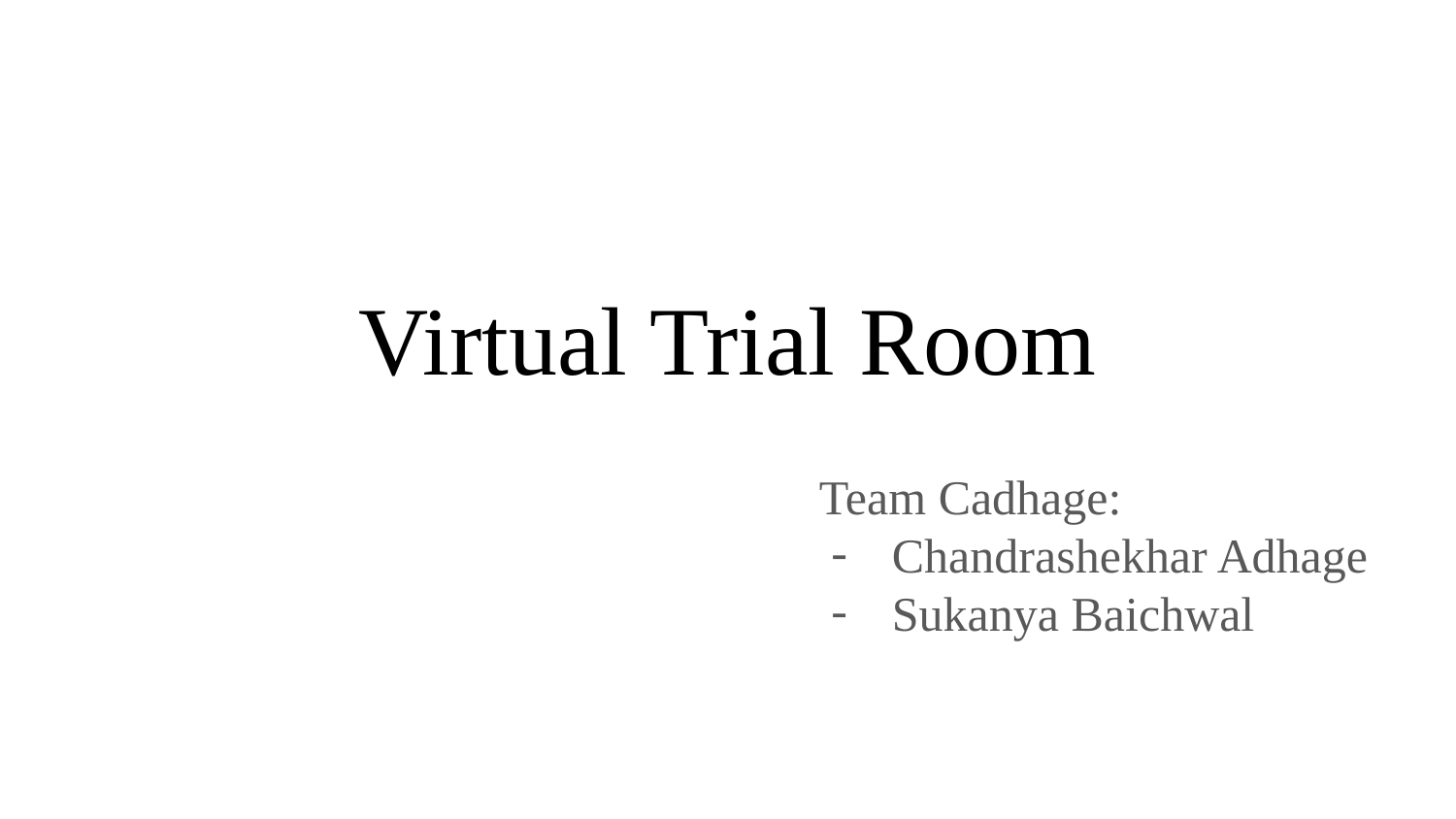

# Virtual Trial Room
Team Cadhage:
Chandrashekhar Adhage
Sukanya Baichwal